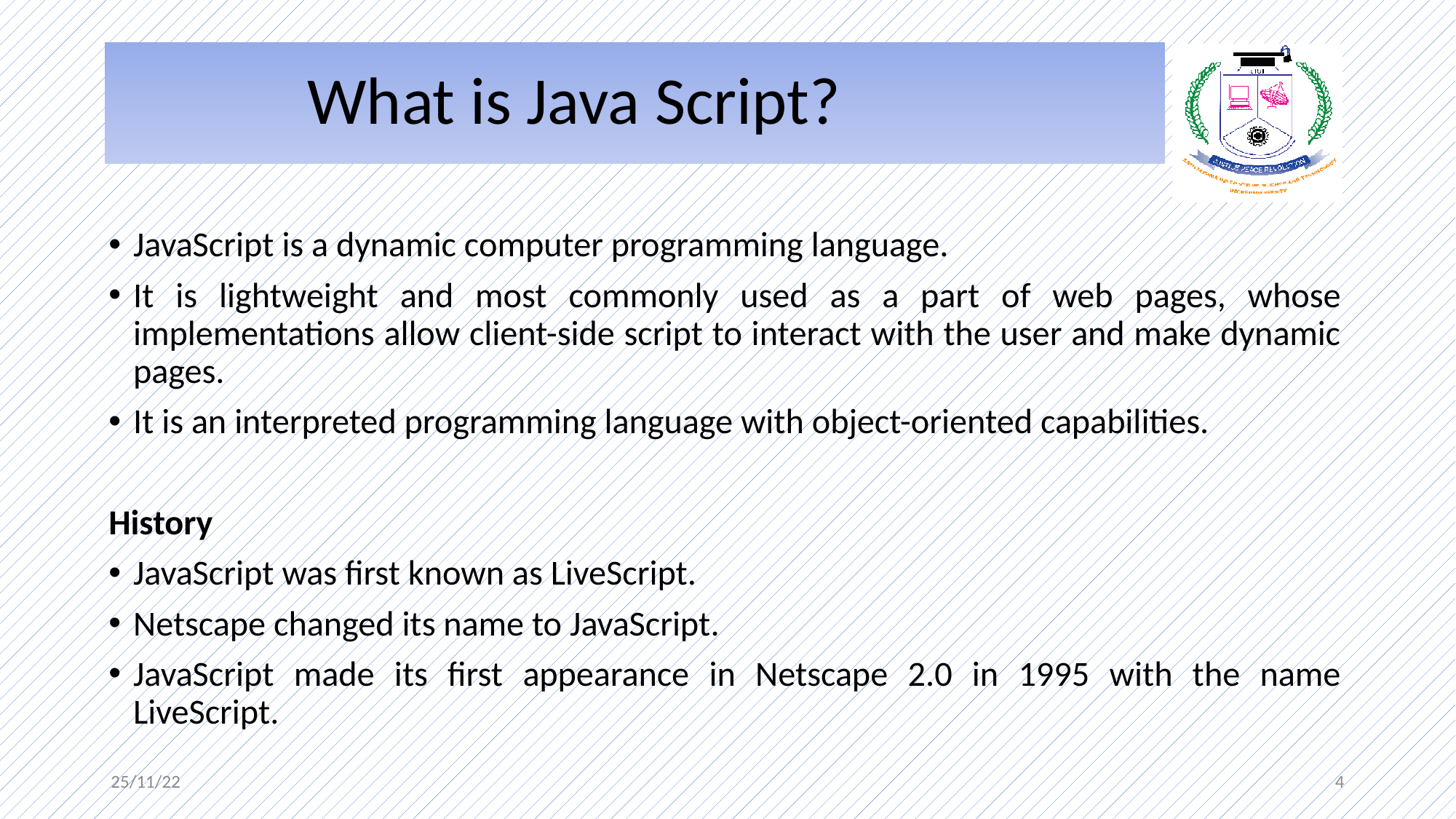

# What is Java Script?
JavaScript is a dynamic computer programming language.
It is lightweight and most commonly used as a part of web pages, whose implementations allow client-side script to interact with the user and make dynamic pages.
It is an interpreted programming language with object-oriented capabilities.

History
JavaScript was first known as LiveScript.
Netscape changed its name to JavaScript.
JavaScript made its first appearance in Netscape 2.0 in 1995 with the name LiveScript.

25/11/22
4